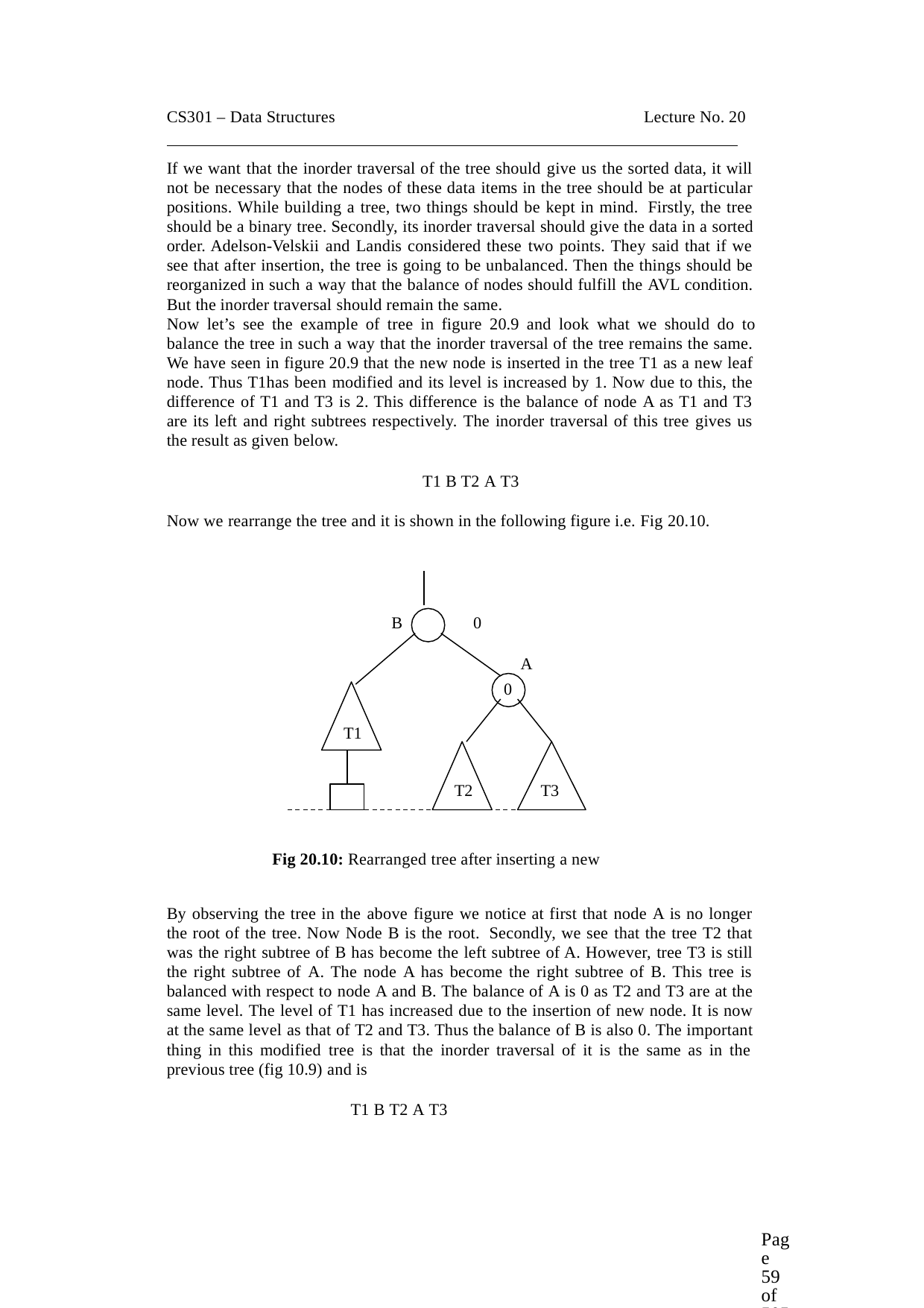

CS301 – Data Structures	Lecture No. 20

If we want that the inorder traversal of the tree should give us the sorted data, it will  not be necessary that the nodes of these data items in the tree should be at particular  positions. While building a tree, two things should be kept in mind. Firstly, the tree  should be a binary tree. Secondly, its inorder traversal should give the data in a sorted  order. Adelson-Velskii and Landis considered these two points. They said that if we  see that after insertion, the tree is going to be unbalanced. Then the things should be  reorganized in such a way that the balance of nodes should fulfill the AVL condition.  But the inorder traversal should remain the same.
Now let’s see the example of tree in figure 20.9 and look what we should do to
balance the tree in such a way that the inorder traversal of the tree remains the same.  We have seen in figure 20.9 that the new node is inserted in the tree T1 as a new leaf  node. Thus T1has been modified and its level is increased by 1. Now due to this, the  difference of T1 and T3 is 2. This difference is the balance of node A as T1 and T3  are its left and right subtrees respectively. The inorder traversal of this tree gives us  the result as given below.

T1 B T2 A T3

Now we rearrange the tree and it is shown in the following figure i.e. Fig 20.10.

B	0

A
0

T1

T2
T3

Fig 20.10: Rearranged tree after inserting a new

By observing the tree in the above figure we notice at first that node A is no longer  the root of the tree. Now Node B is the root. Secondly, we see that the tree T2 that  was the right subtree of B has become the left subtree of A. However, tree T3 is still  the right subtree of A. The node A has become the right subtree of B. This tree is  balanced with respect to node A and B. The balance of A is 0 as T2 and T3 are at the  same level. The level of T1 has increased due to the insertion of new node. It is now  at the same level as that of T2 and T3. Thus the balance of B is also 0. The important  thing in this modified tree is that the inorder traversal of it is the same as in the  previous tree (fig 10.9) and is

T1 B T2 A T3
Page 59 of 505